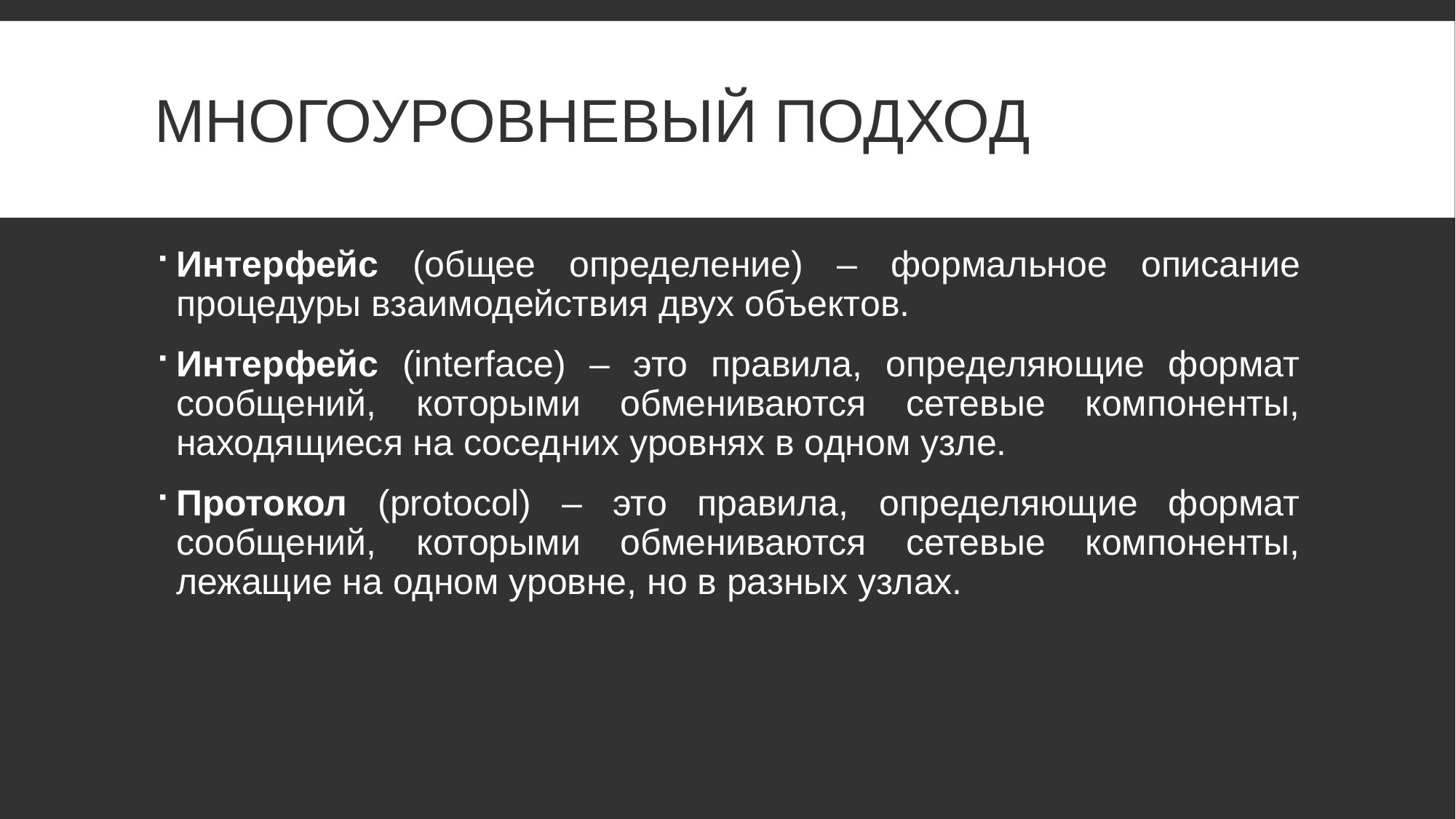

# Многоуровневый подход
Интерфейс (общее определение) – формальное описание процедуры взаимодействия двух объектов.
Интерфейс (interface) – это правила, определяющие формат сообщений, которыми обмениваются сетевые компоненты, находящиеся на соседних уровнях в одном узле.
Протокол (protocol) – это правила, определяющие формат сообщений, которыми обмениваются сетевые компоненты, лежащие на одном уровне, но в разных узлах.